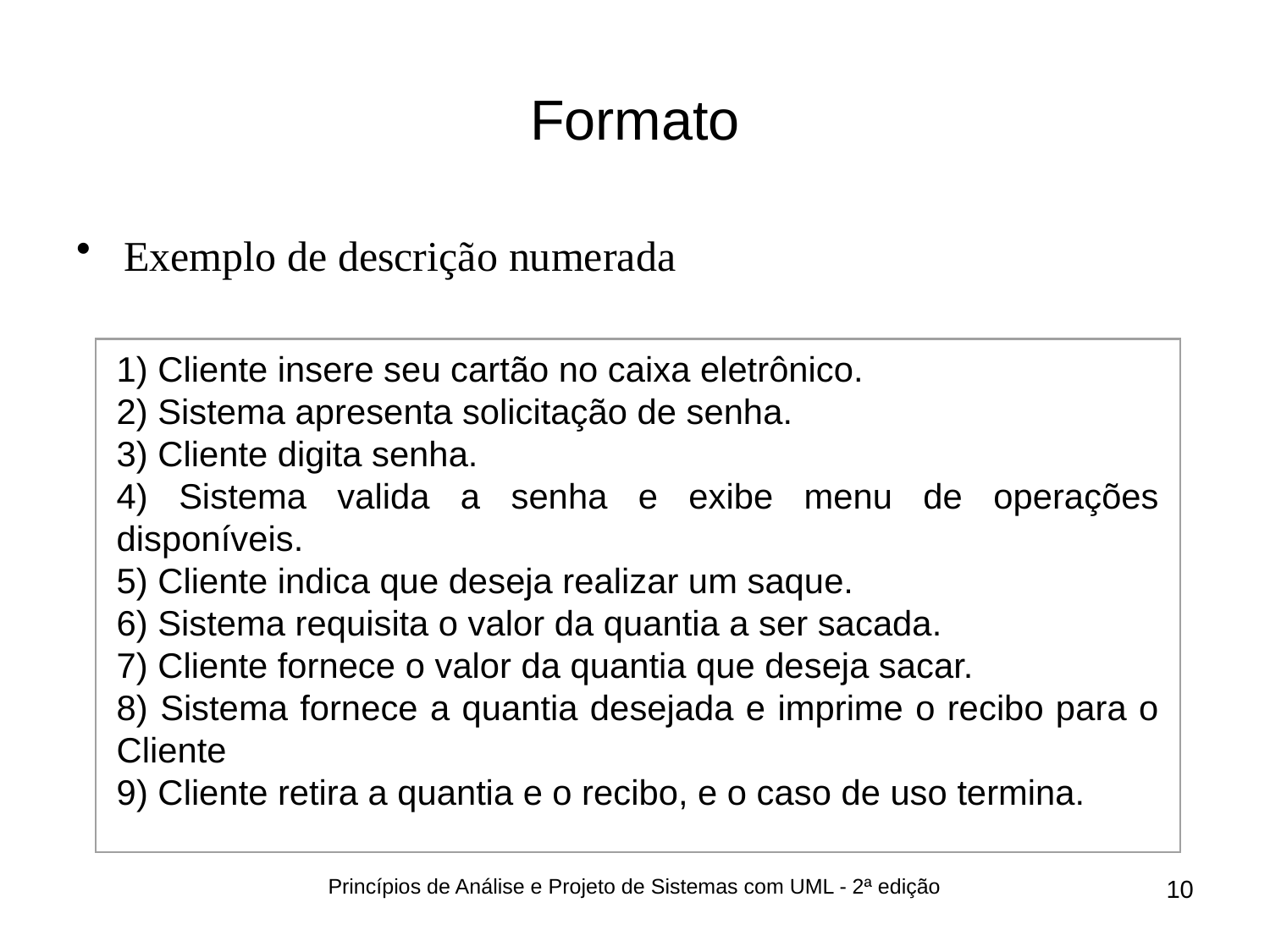

# Formato
Exemplo de descrição numerada

1) Cliente insere seu cartão no caixa eletrônico.
2) Sistema apresenta solicitação de senha.
3) Cliente digita senha.
4) Sistema valida a senha e exibe menu de operações disponíveis.
5) Cliente indica que deseja realizar um saque.
6) Sistema requisita o valor da quantia a ser sacada.
7) Cliente fornece o valor da quantia que deseja sacar.
8) Sistema fornece a quantia desejada e imprime o recibo para o Cliente
9) Cliente retira a quantia e o recibo, e o caso de uso termina.

Princípios de Análise e Projeto de Sistemas com UML - 2ª edição
10